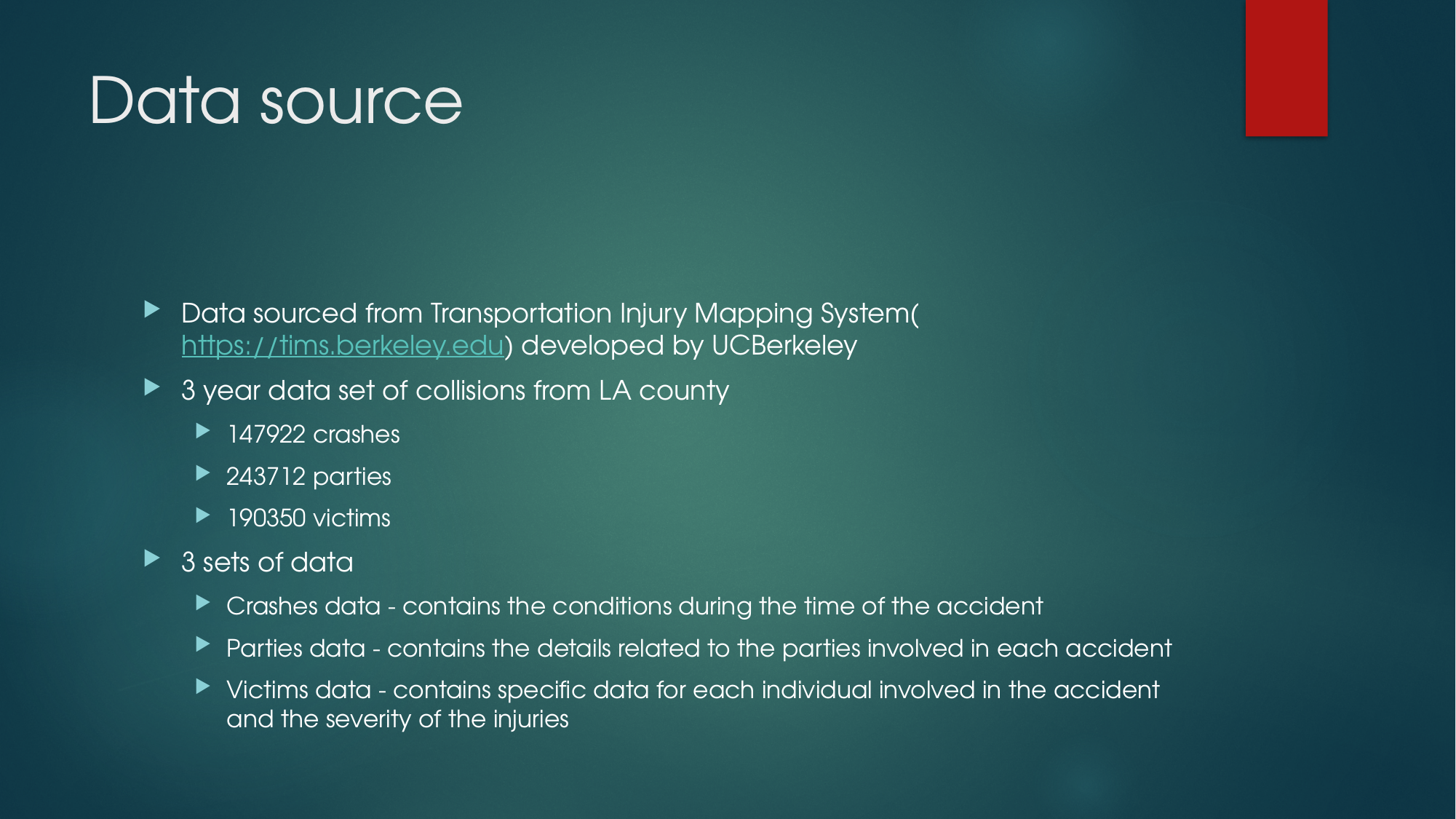

# Data source

Data sourced from Transportation Injury Mapping System(https://tims.berkeley.edu) developed by UCBerkeley
3 year data set of collisions from LA county
147922 crashes
243712 parties
190350 victims
3 sets of data
Crashes data - contains the conditions during the time of the accident
Parties data - contains the details related to the parties involved in each accident
Victims data - contains specific data for each individual involved in the accident and the severity of the injuries